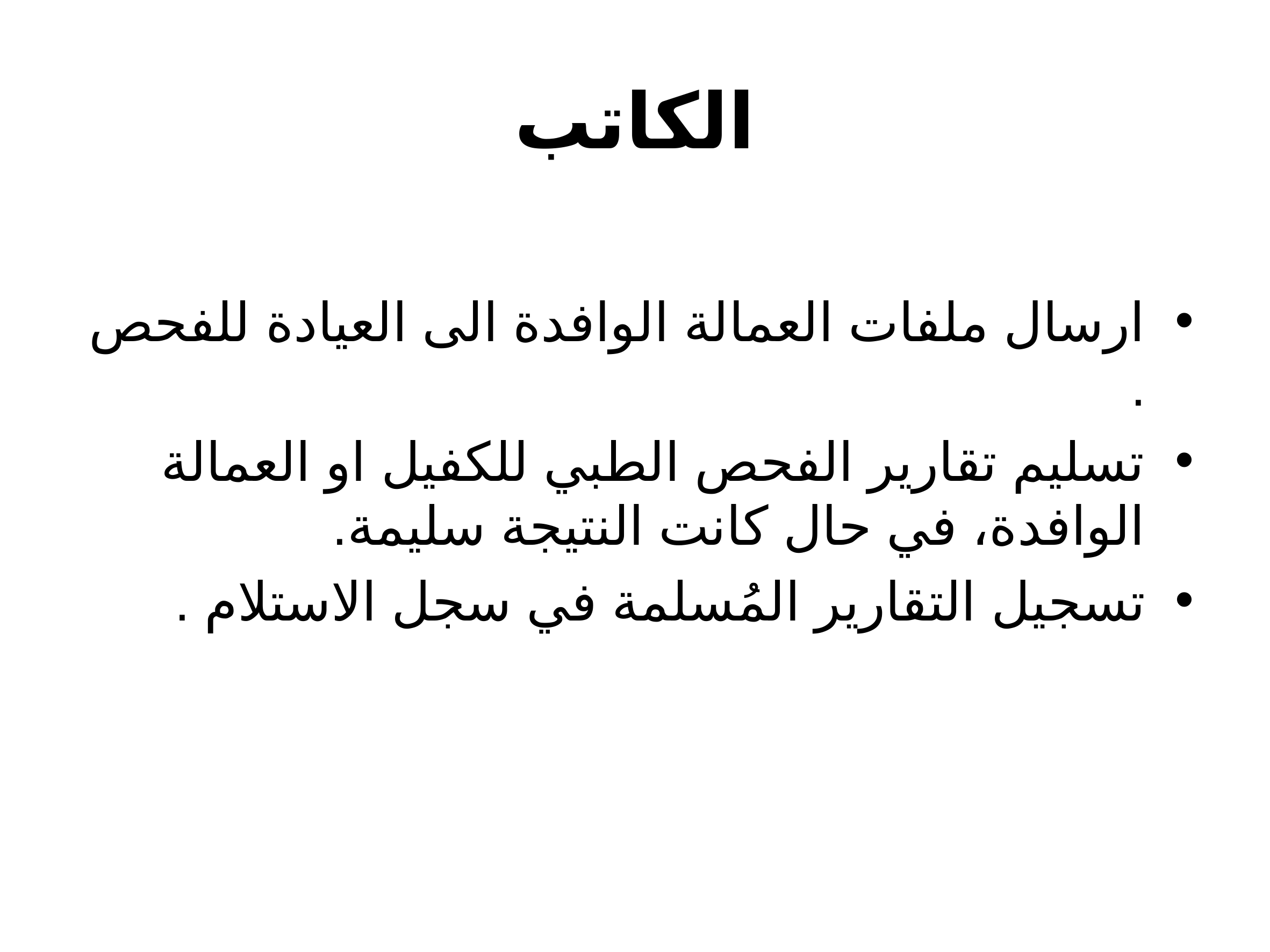

# الكاتب
ارسال ملفات العمالة الوافدة الى العيادة للفحص .
تسليم تقارير الفحص الطبي للكفيل او العمالة الوافدة، في حال كانت النتيجة سليمة.
تسجيل التقارير المُسلمة في سجل الاستلام .